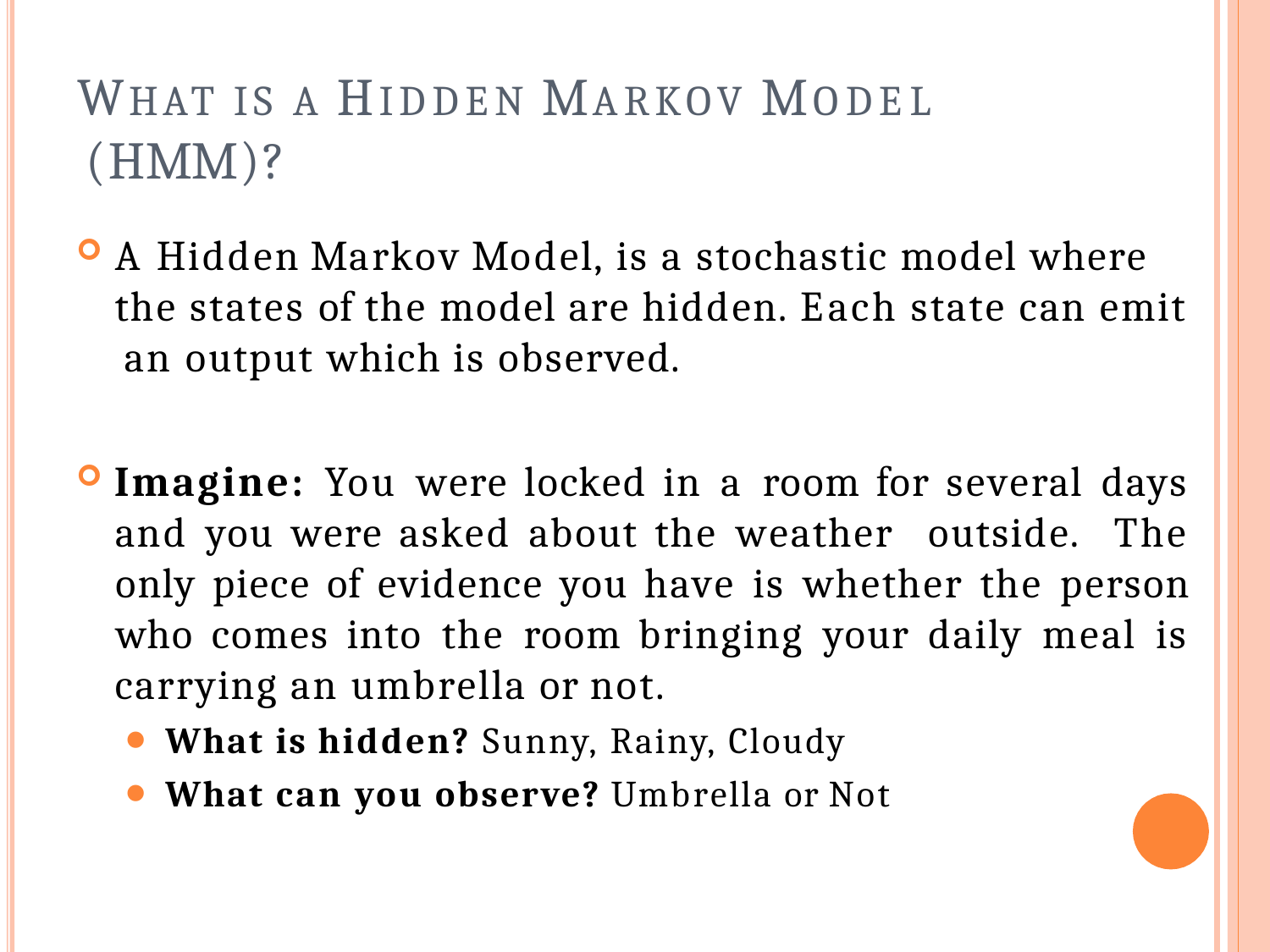

# WHAT IS A HIDDEN MARKOV MODEL  (HMM)?
A Hidden Markov Model, is a stochastic model where  the states of the model are hidden. Each state can emit  an output which is observed.

Imagine: You were locked in a room for several days  and you were asked about the weather  outside.  The  only piece of evidence you have is whether the person  who comes into the room bringing your daily meal is  carrying an umbrella or not.
What is hidden? Sunny, Rainy, Cloudy
What can you observe? Umbrella or Not